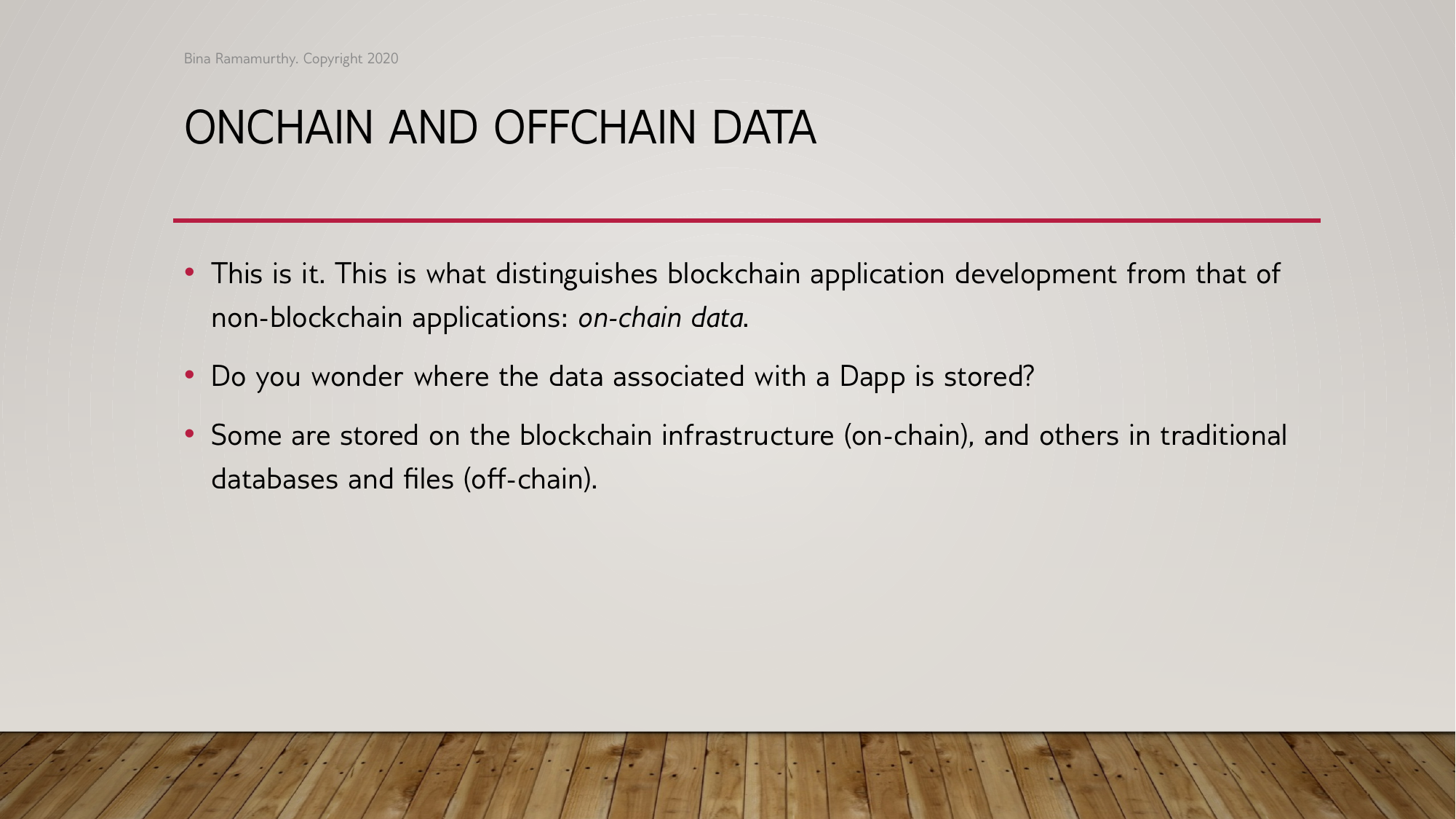

Bina Ramamurthy. Copyright 2020
# Onchain and offchain data
This is it. This is what distinguishes blockchain application development from that of non-blockchain applications: on-chain data.
Do you wonder where the data associated with a Dapp is stored?
Some are stored on the blockchain infrastructure (on-chain), and others in traditional databases and files (off-chain).